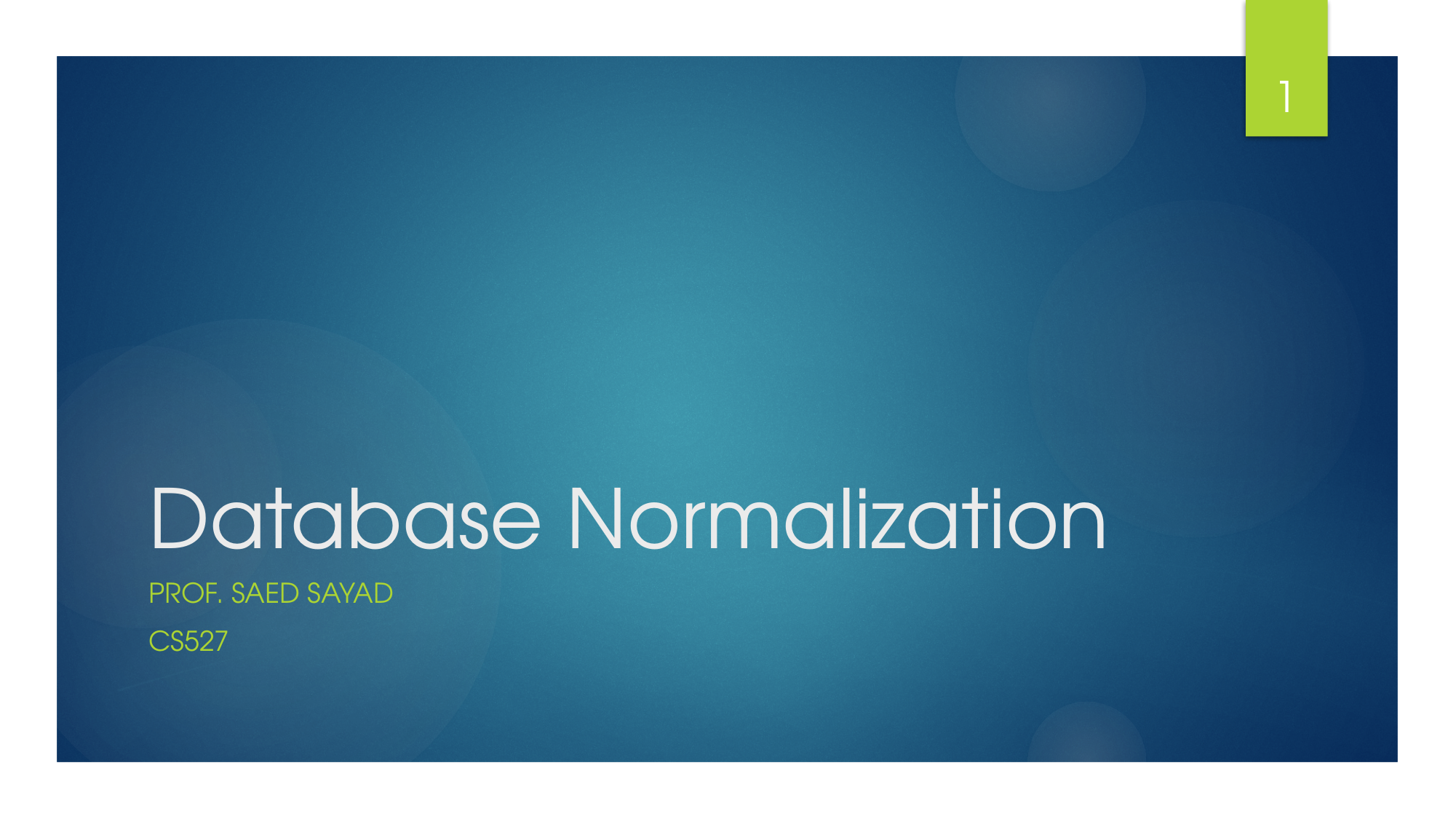

1
# Database Normalization
Prof. Saed SAYAd
CS527